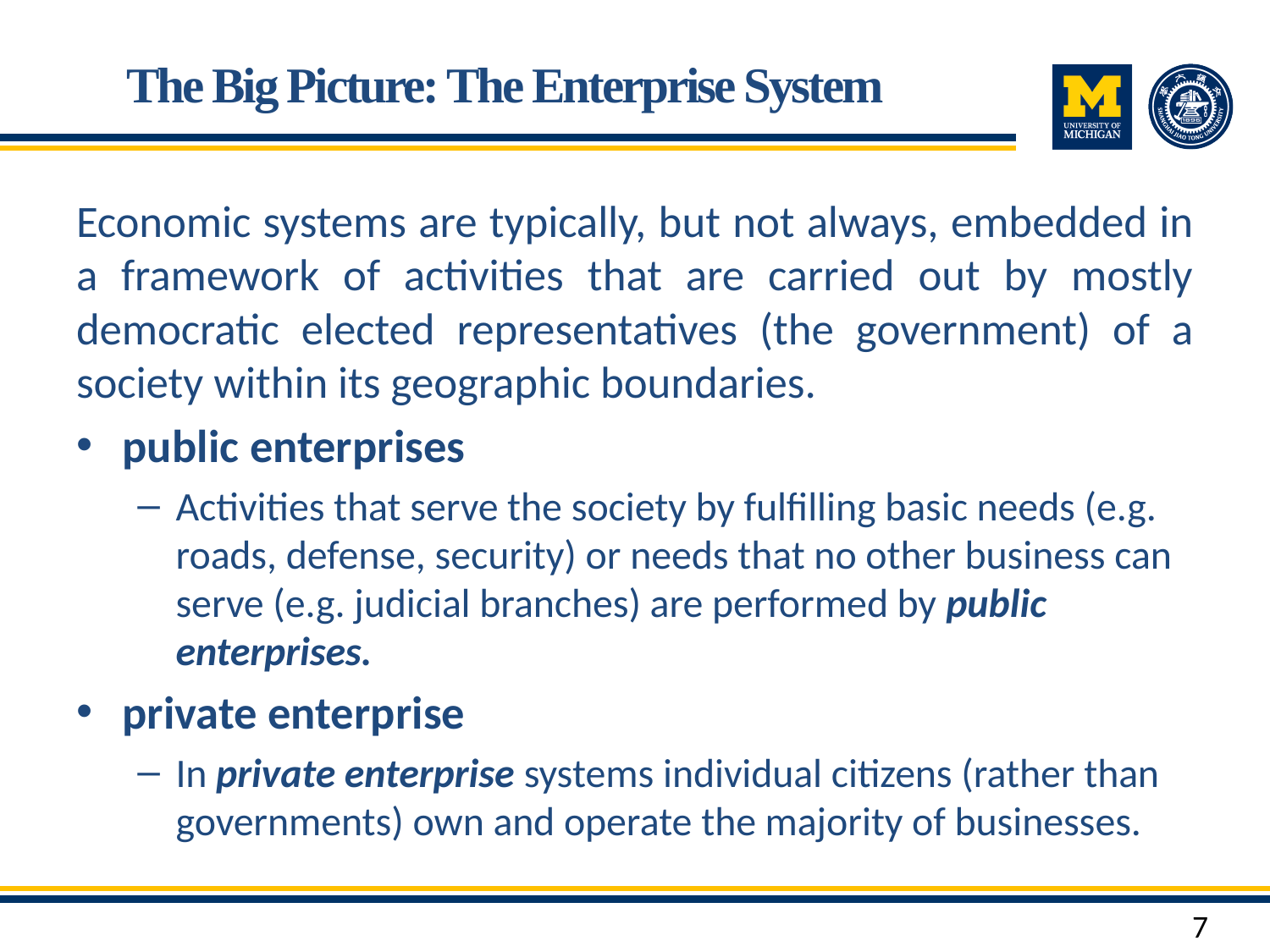

# The Big Picture: The Enterprise System
Economic systems are typically, but not always, embedded in a framework of activities that are carried out by mostly democratic elected representatives (the government) of a society within its geographic boundaries.
public enterprises
Activities that serve the society by fulfilling basic needs (e.g. roads, defense, security) or needs that no other business can serve (e.g. judicial branches) are performed by public enterprises.
private enterprise
In private enterprise systems individual citizens (rather than governments) own and operate the majority of businesses.